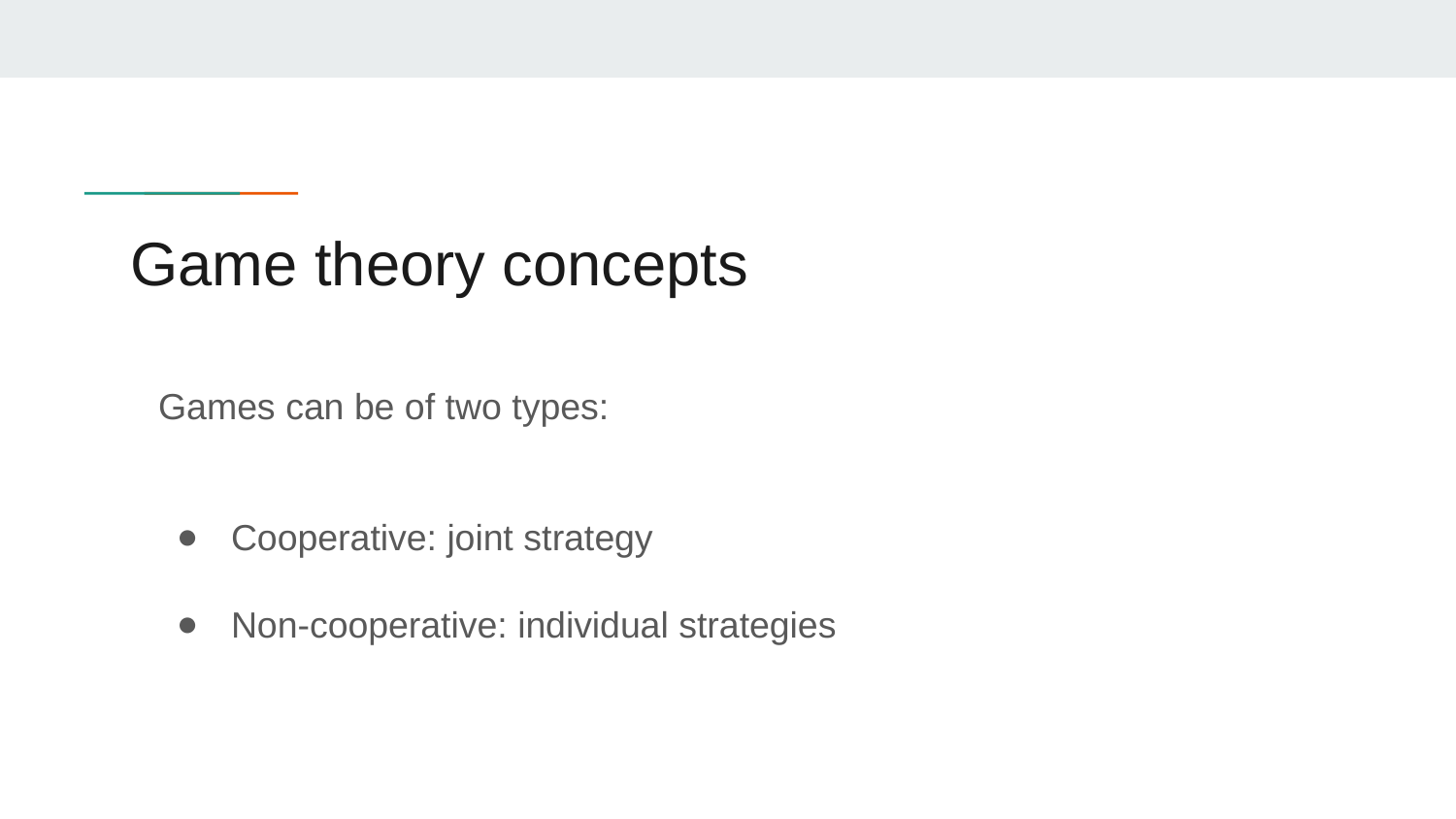

# Game theory concepts
Games can be of two types:

Cooperative: joint strategy
Non-cooperative: individual strategies